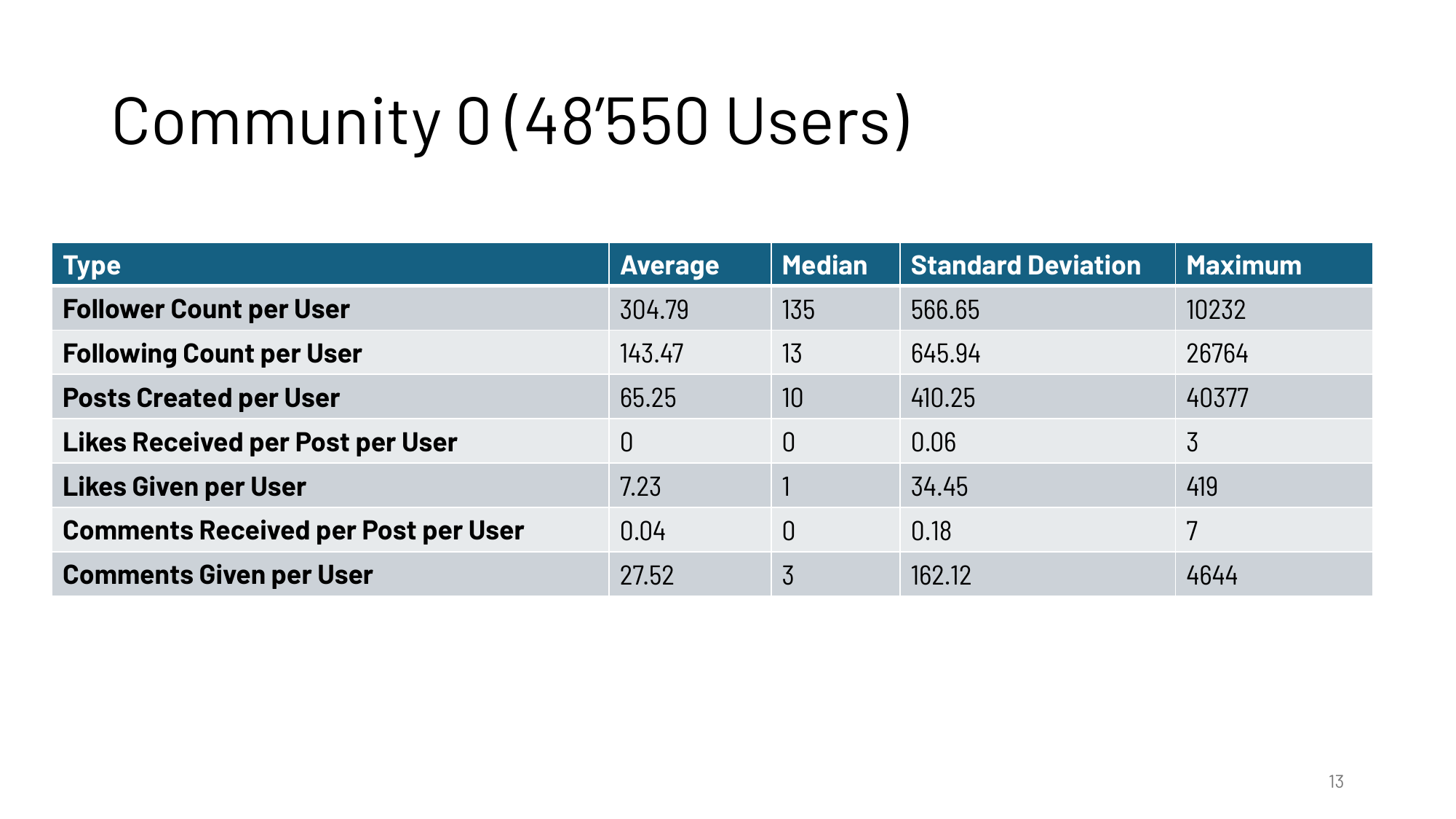

# Community 0 (48’550 Users)
| Type | Average | Median | Standard Deviation | Maximum |
| --- | --- | --- | --- | --- |
| Follower Count per User | 304.79 | 135 | 566.65 | 10232 |
| Following Count per User | 143.47 | 13 | 645.94 | 26764 |
| Posts Created per User | 65.25 | 10 | 410.25 | 40377 |
| Likes Received per Post per User | 0 | 0 | 0.06 | 3 |
| Likes Given per User | 7.23 | 1 | 34.45 | 419 |
| Comments Received per Post per User | 0.04 | 0 | 0.18 | 7 |
| Comments Given per User | 27.52 | 3 | 162.12 | 4644 |
13